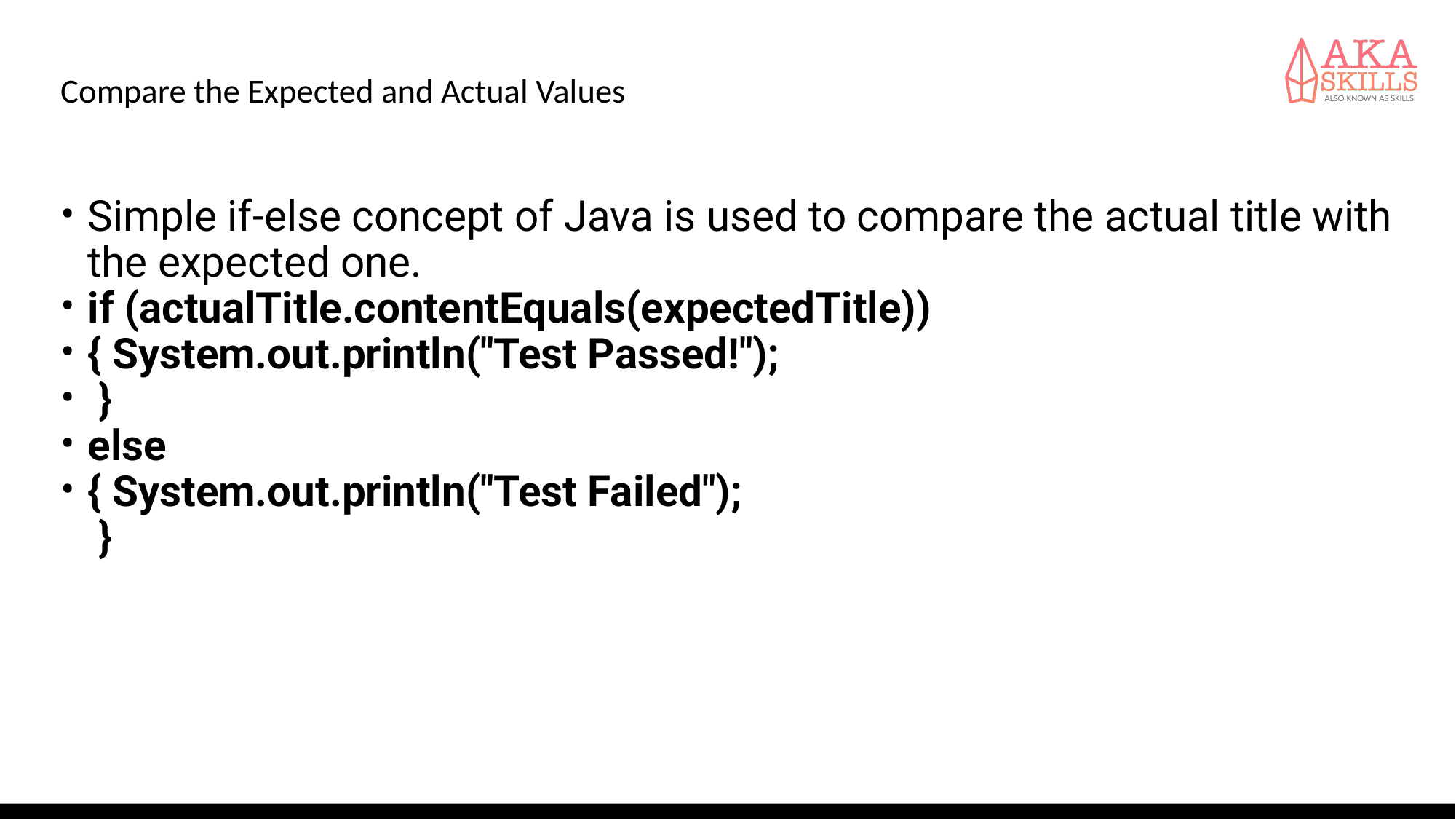

# Compare the Expected and Actual Values
Simple if-else concept of Java is used to compare the actual title with the expected one.
if (actualTitle.contentEquals(expectedTitle))
{ System.out.println("Test Passed!");
 }
else
{ System.out.println("Test Failed");
 }